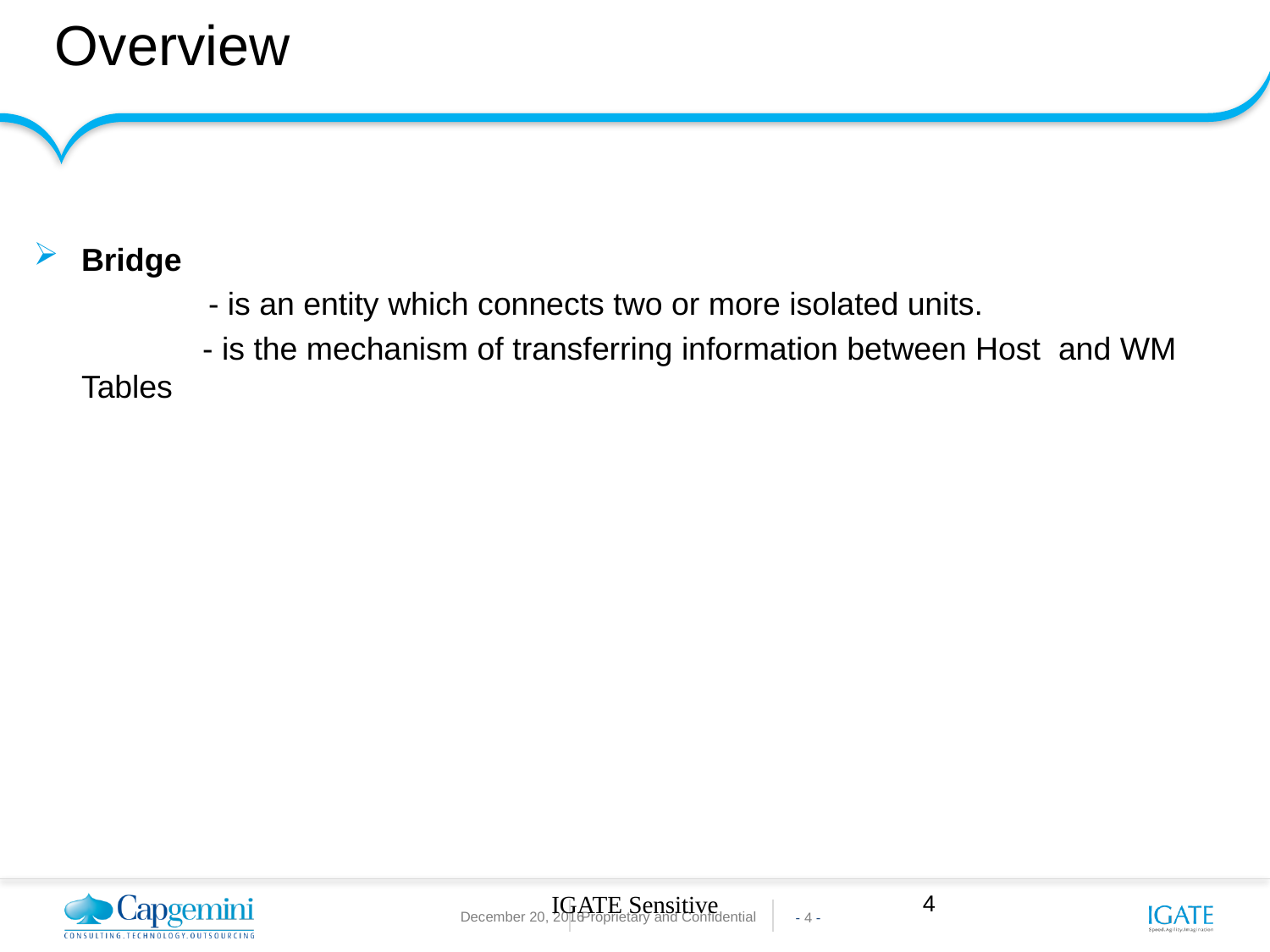

# Overview
Bridge
		- is an entity which connects two or more isolated units.
                   - is the mechanism of transferring information between Host  and WM Tables

IGATE Sensitive
4